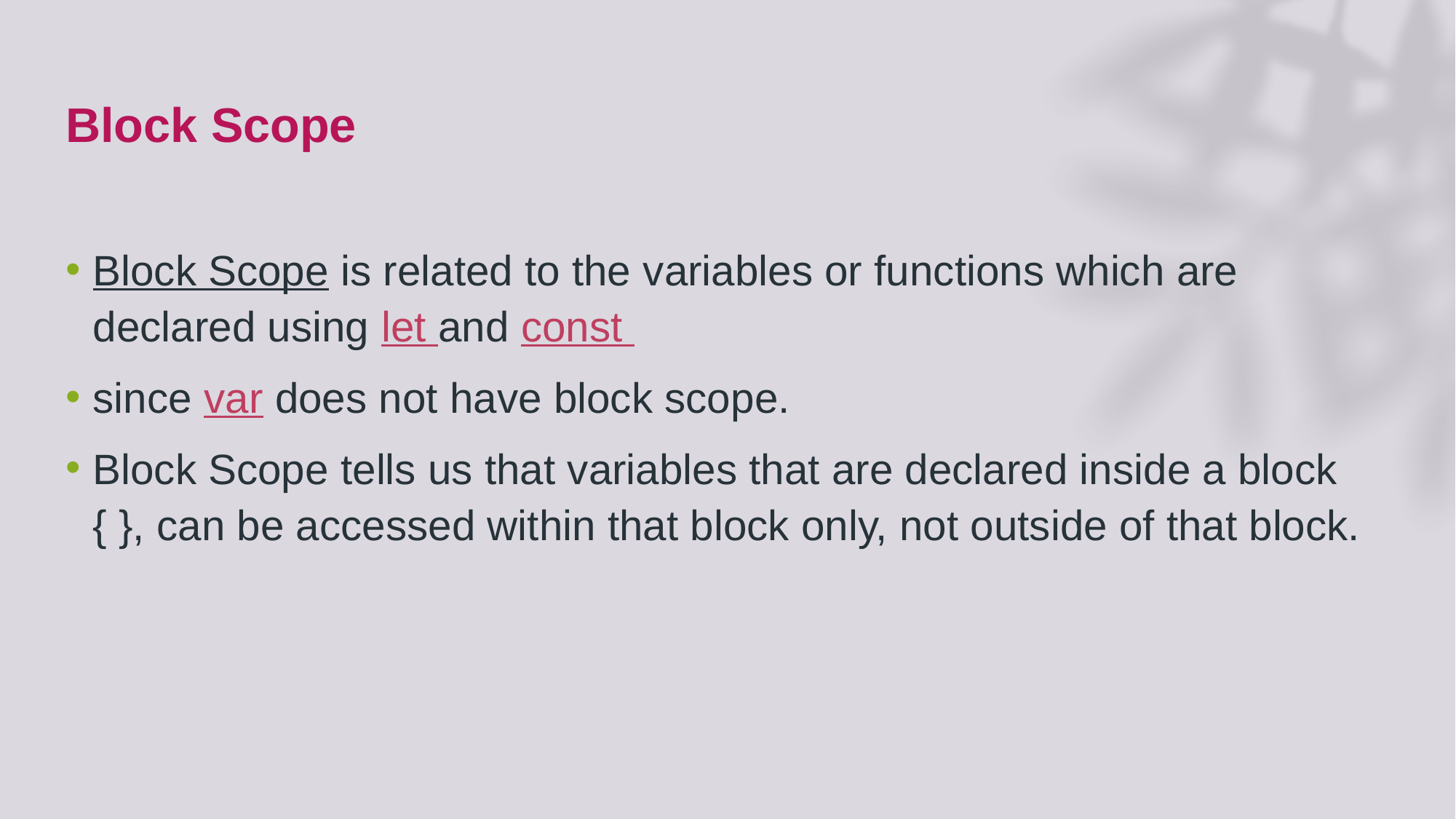

# Block Scope
Block Scope is related to the variables or functions which are declared using let and const
since var does not have block scope.
Block Scope tells us that variables that are declared inside a block { }, can be accessed within that block only, not outside of that block.